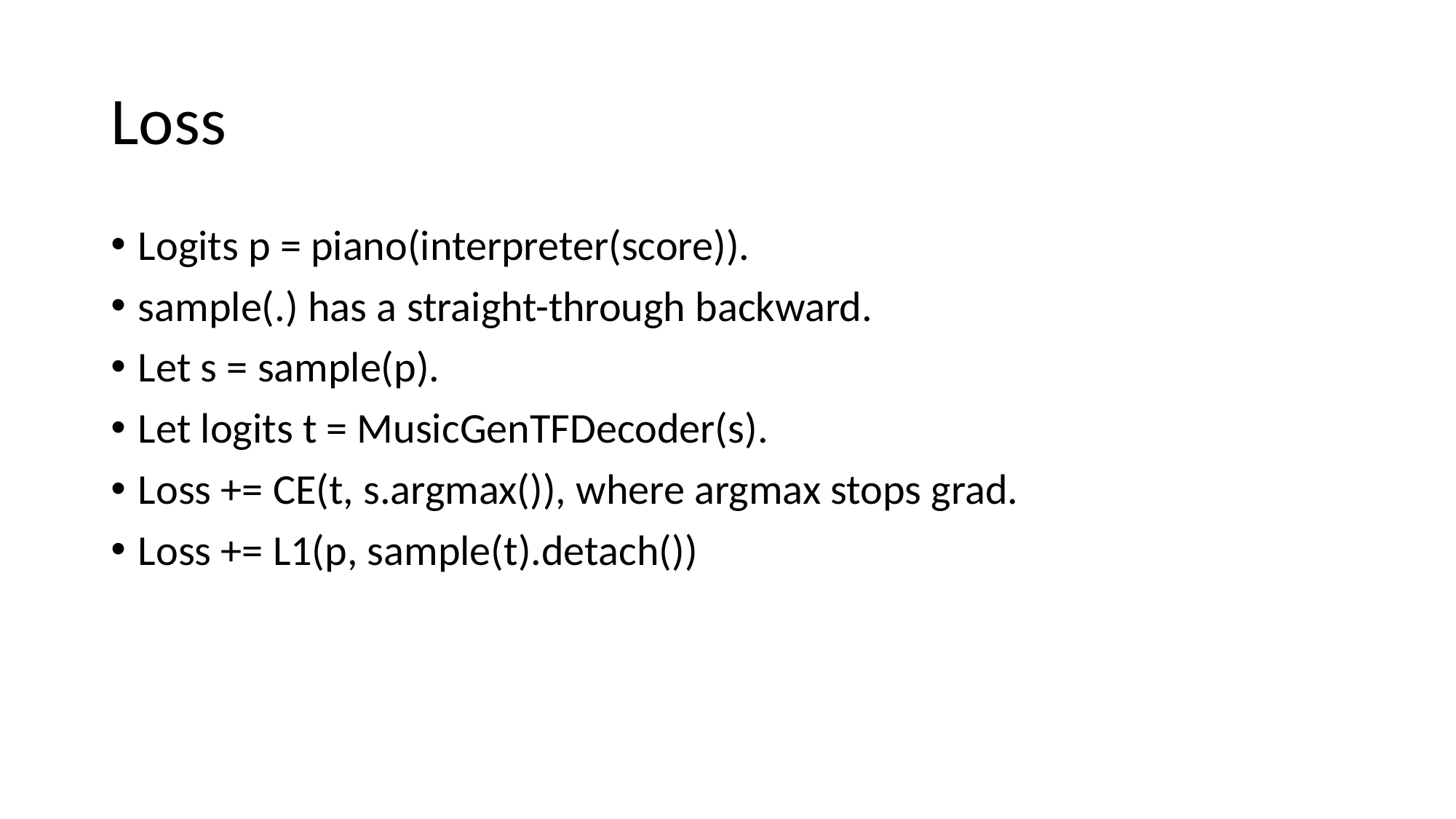

# Loss
Logits p = piano(interpreter(score)).
sample(.) has a straight-through backward.
Let s = sample(p).
Let logits t = MusicGenTFDecoder(s).
Loss += CE(t, s.argmax()), where argmax stops grad.
Loss += L1(p, sample(t).detach())